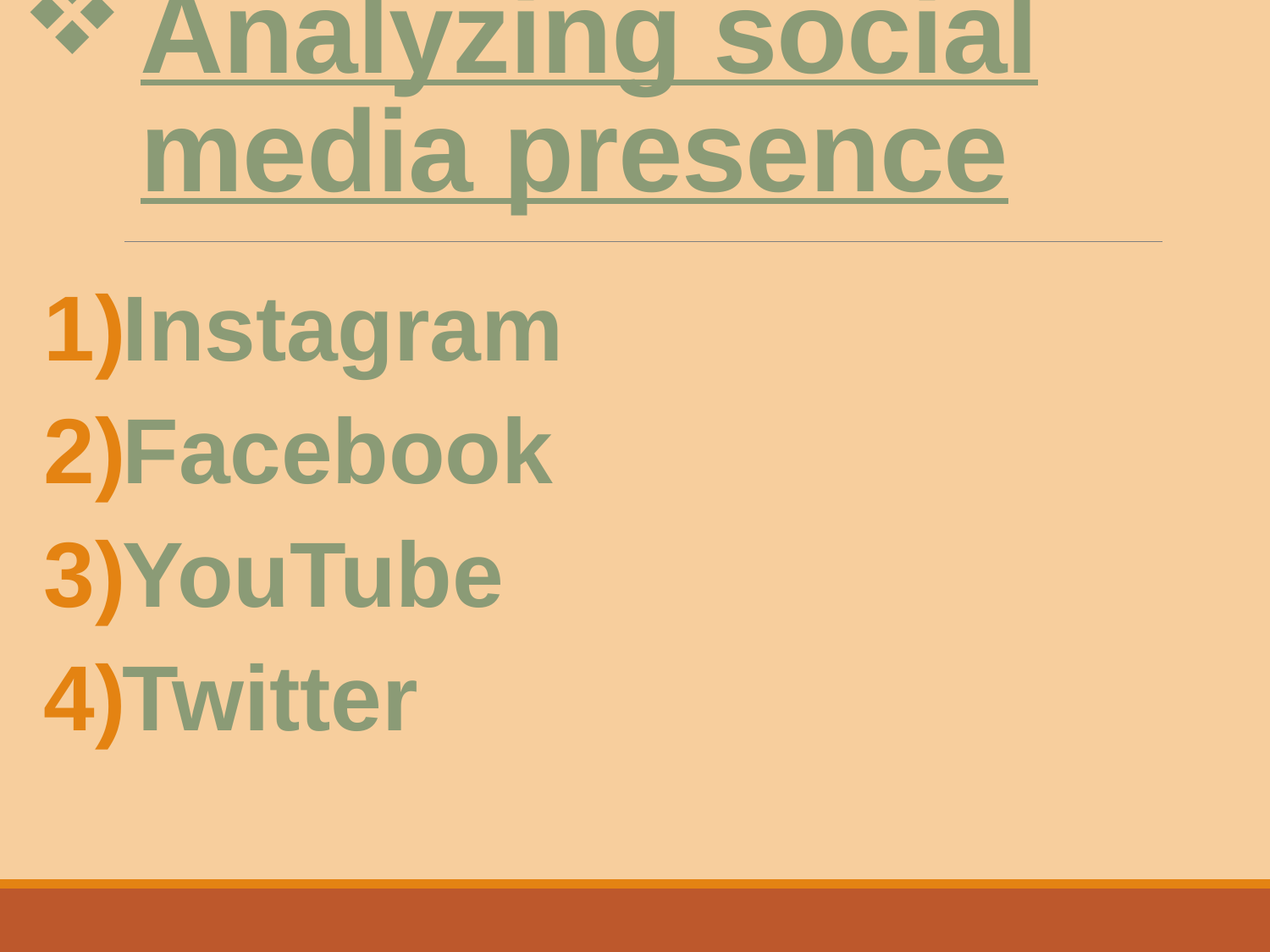

# Analyzing social media presence
Instagram
Facebook
YouTube
Twitter